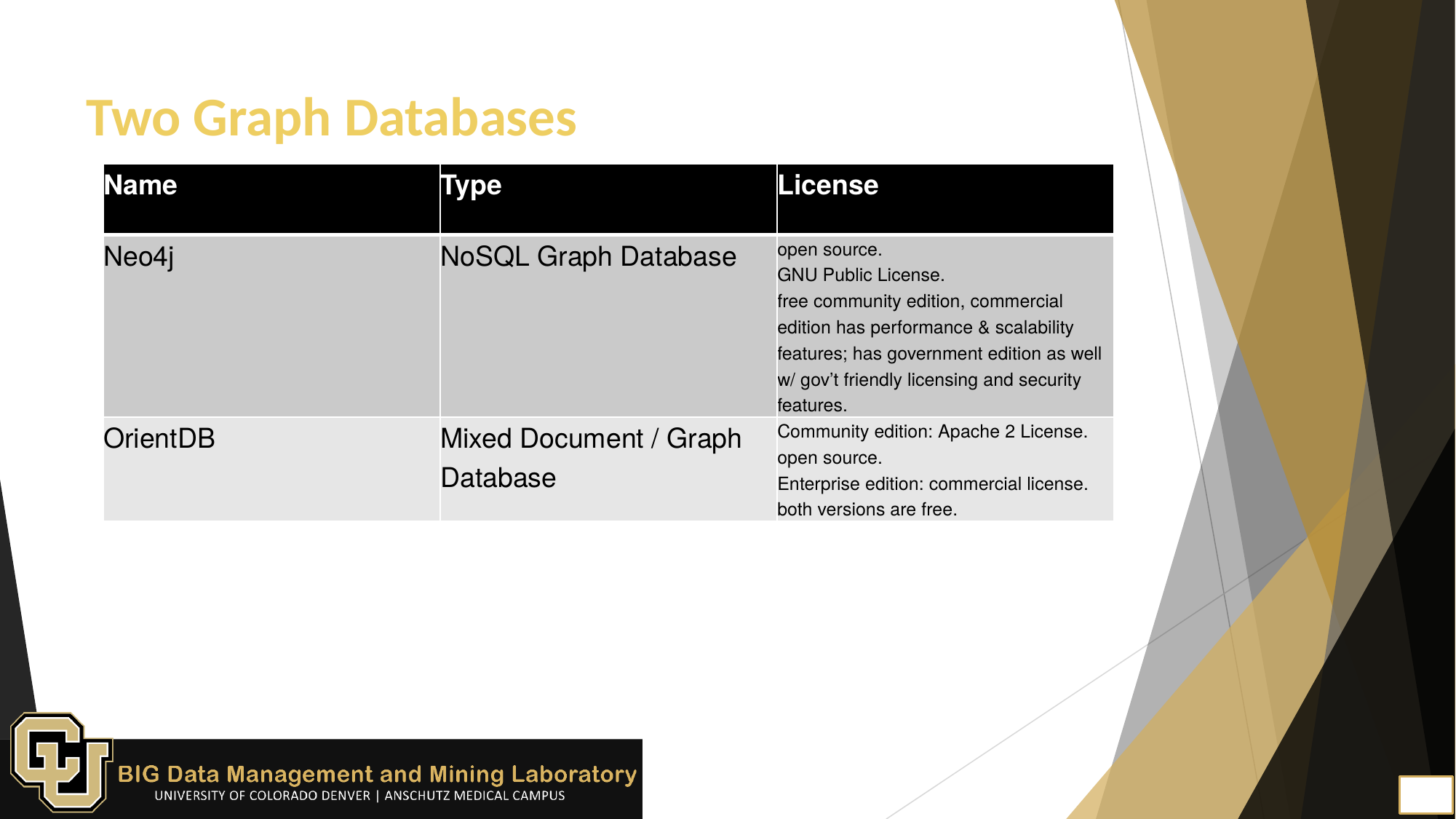

# Two Graph Databases
| Name | Type | License |
| --- | --- | --- |
| Neo4j | NoSQL Graph Database | open source. GNU Public License. free community edition, commercial edition has performance & scalability features; has government edition as well w/ gov’t friendly licensing and security features. |
| OrientDB | Mixed Document / Graph Database | Community edition: Apache 2 License. open source. Enterprise edition: commercial license. both versions are free. |
4